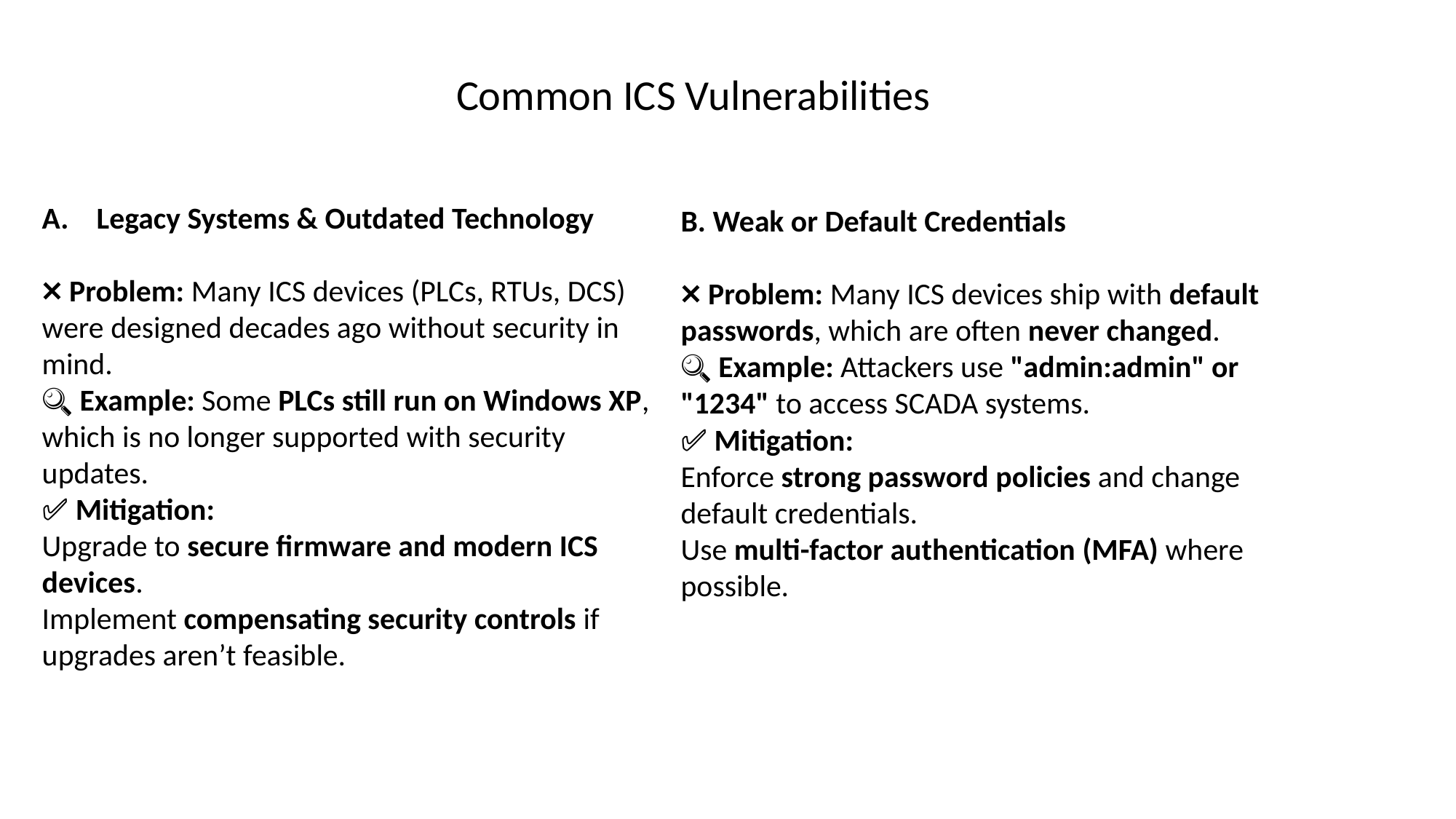

# Common ICS Vulnerabilities
Legacy Systems & Outdated Technology

❌ Problem: Many ICS devices (PLCs, RTUs, DCS) were designed decades ago without security in mind.
🔍 Example: Some PLCs still run on Windows XP, which is no longer supported with security updates.
✅ Mitigation:
Upgrade to secure firmware and modern ICS devices.
Implement compensating security controls if upgrades aren’t feasible.
B. Weak or Default Credentials

❌ Problem: Many ICS devices ship with default passwords, which are often never changed.
🔍 Example: Attackers use "admin:admin" or "1234" to access SCADA systems.
✅ Mitigation:
Enforce strong password policies and change default credentials.
Use multi-factor authentication (MFA) where possible.